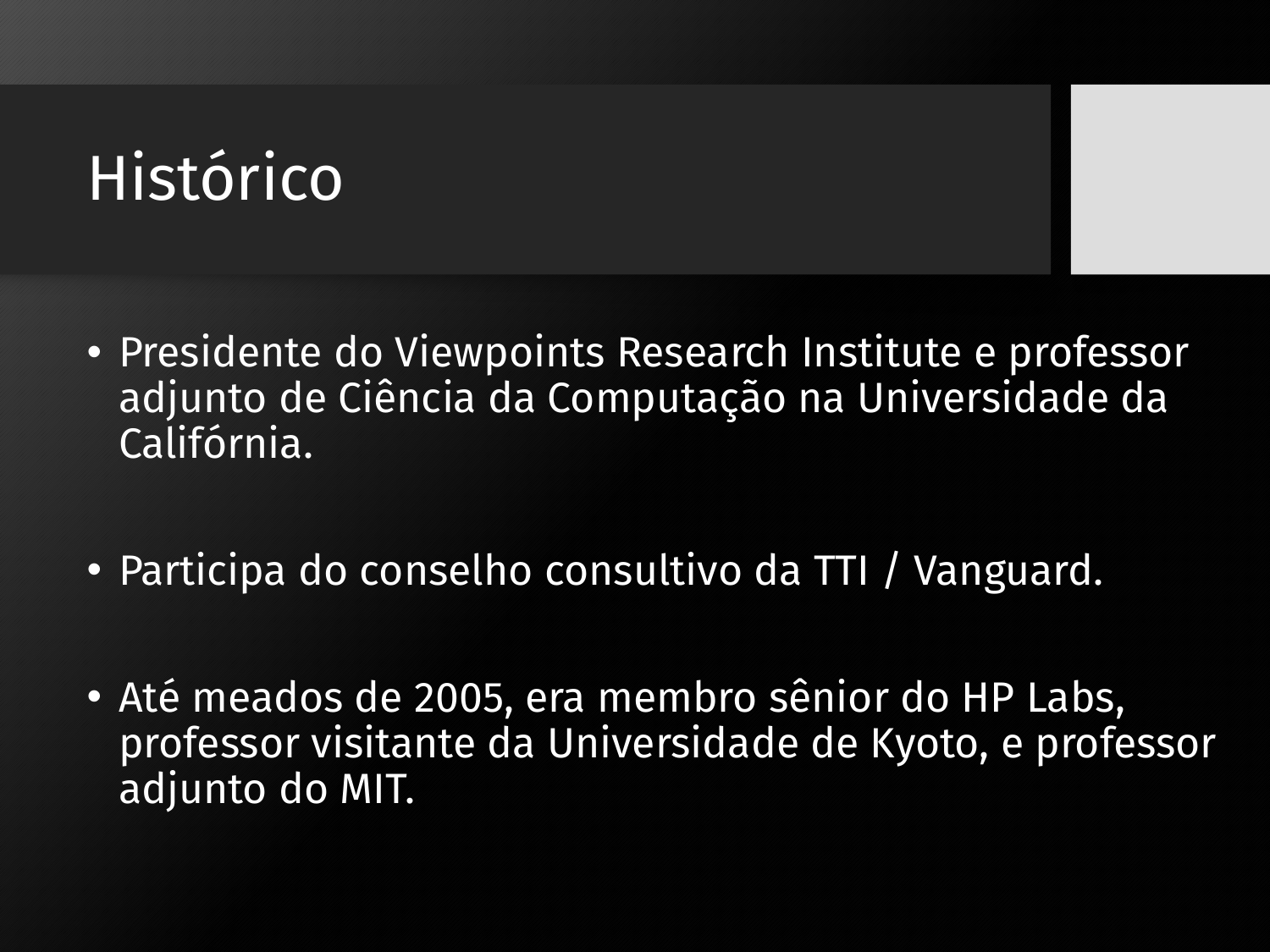

# Histórico
Presidente do Viewpoints Research Institute e professor adjunto de Ciência da Computação na Universidade da Califórnia.

Participa do conselho consultivo da TTI / Vanguard.

Até meados de 2005, era membro sênior do HP Labs, professor visitante da Universidade de Kyoto, e professor adjunto do MIT.